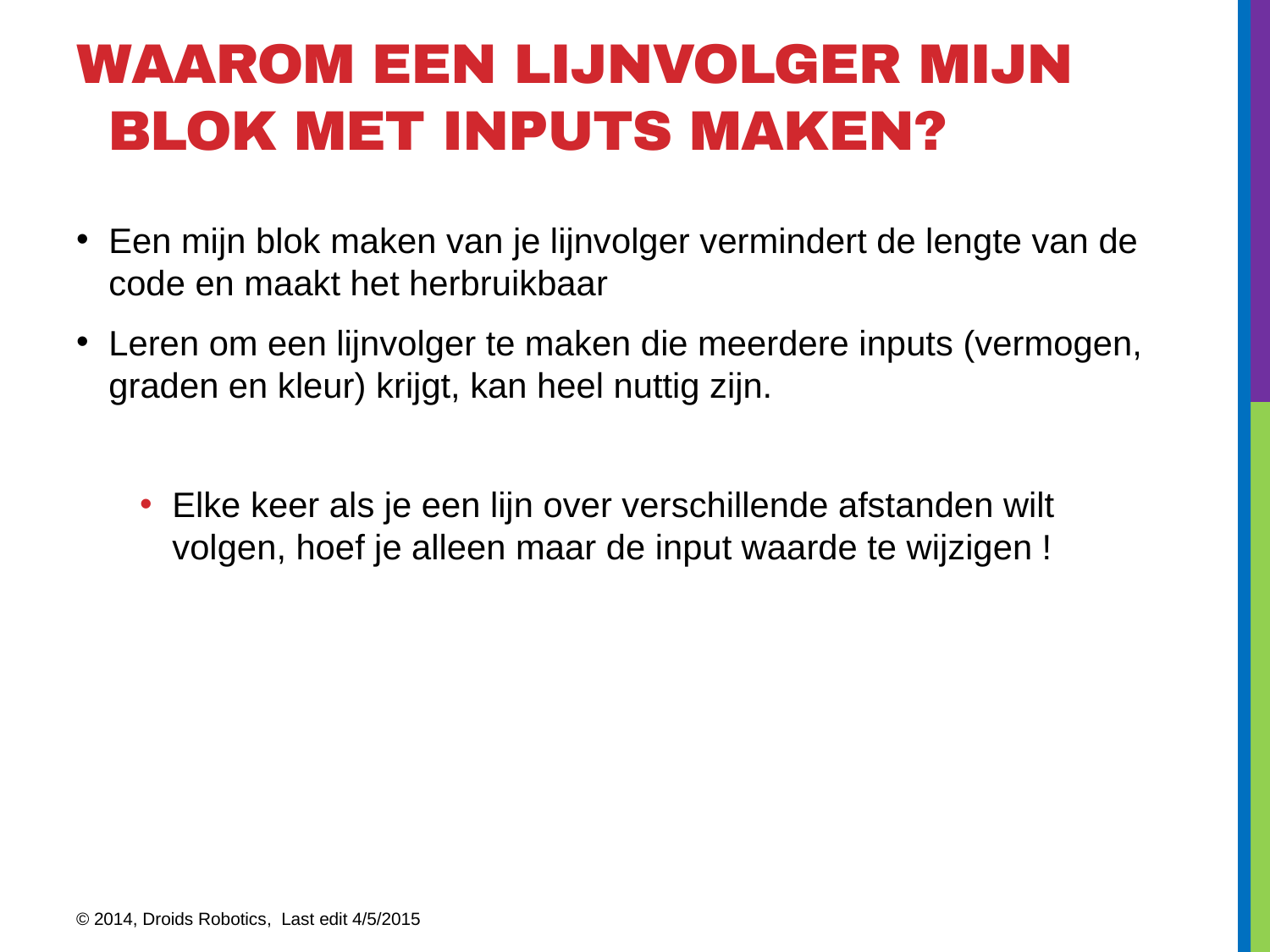

# Waarom een lijnvolger mijn blok met inputs maken?
Een mijn blok maken van je lijnvolger vermindert de lengte van de code en maakt het herbruikbaar
Leren om een lijnvolger te maken die meerdere inputs (vermogen, graden en kleur) krijgt, kan heel nuttig zijn.

Elke keer als je een lijn over verschillende afstanden wilt volgen, hoef je alleen maar de input waarde te wijzigen !

© 2014, Droids Robotics,  Last edit 4/5/2015